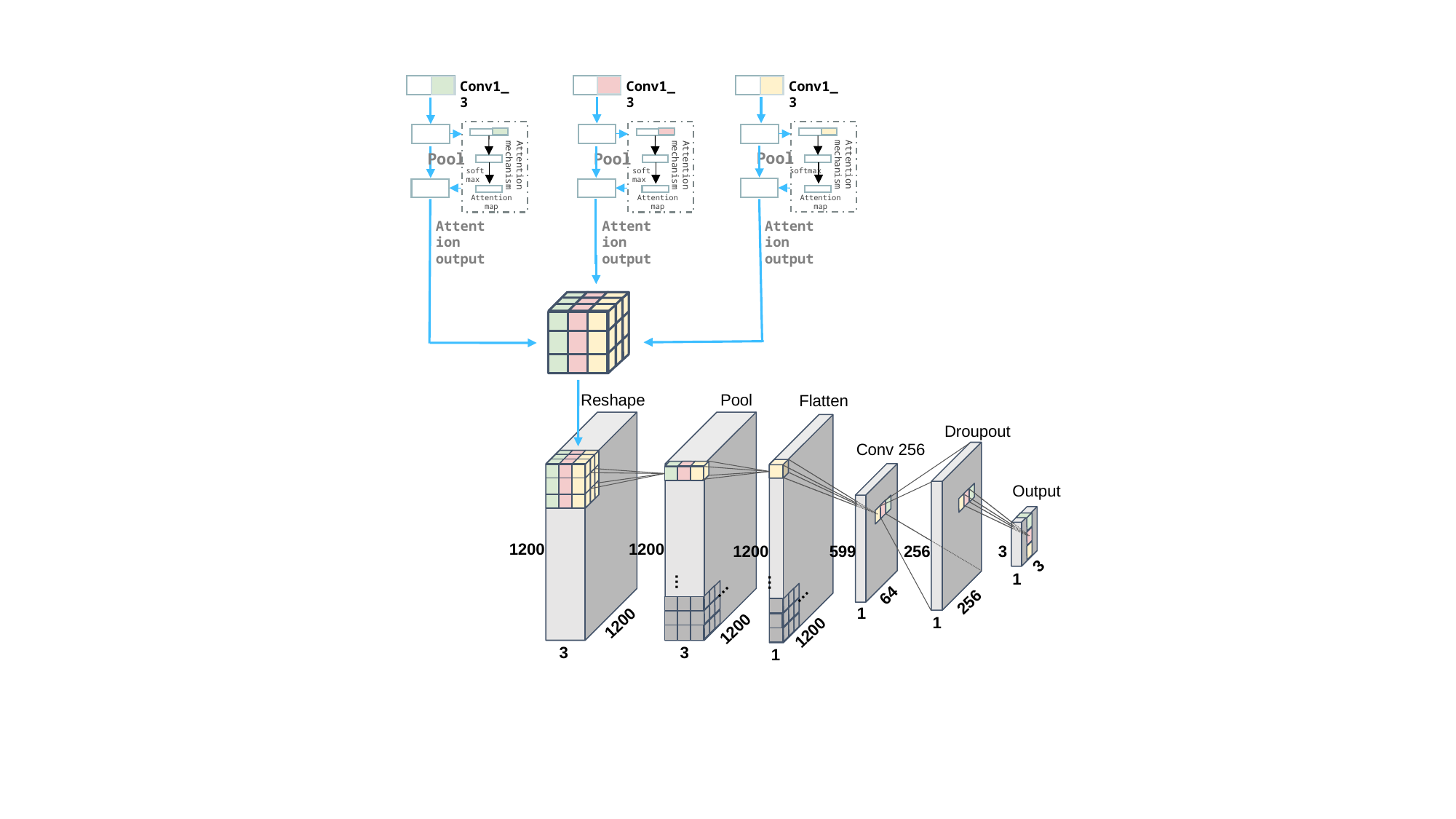

Conv1_3

Pool

Attention mechanism
softmax

Attention
map
Attention
output
Conv1_3
Conv1_3

Pool
Pool

Attention mechanism
Attention mechanism
softmax
softmax

Attention
map
Attention
map
Attention
output
Attention
output

Reshape
Pool
Flatten

Droupout
Conv 256

Output

1200
1200
256
1200
599
3
3
1
…
…
64

…

256

…

1

1
1200

1200

1200

3
3
1